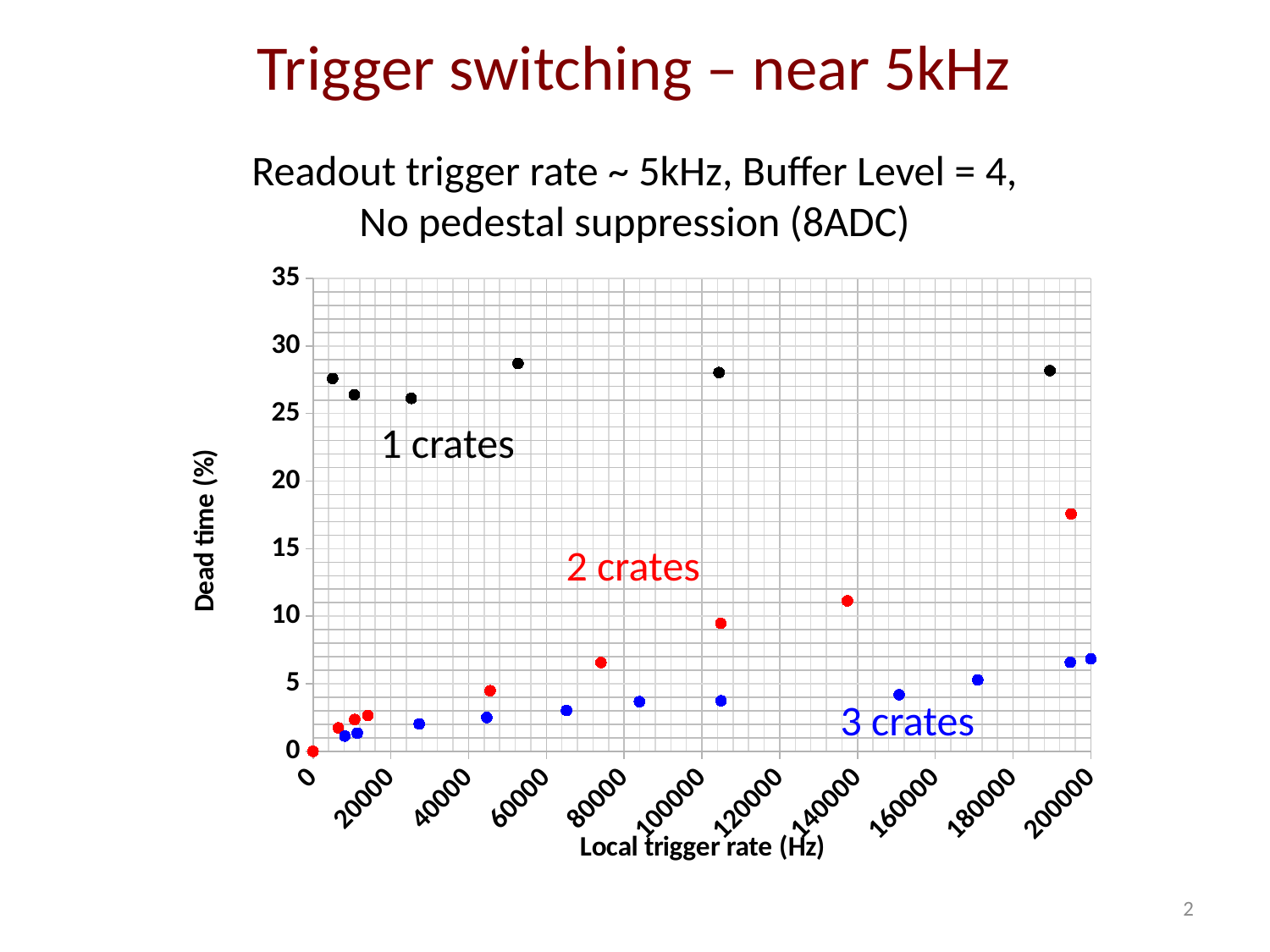

Trigger switching – near 5kHz
# Readout trigger rate ~ 5kHz, Buffer Level = 4, No pedestal suppression (8ADC)

### Chart

| Category | buffer4_3daq_nopedsup |  |  |
|---|---|---|---|
1 crates
2 crates
3 crates
2